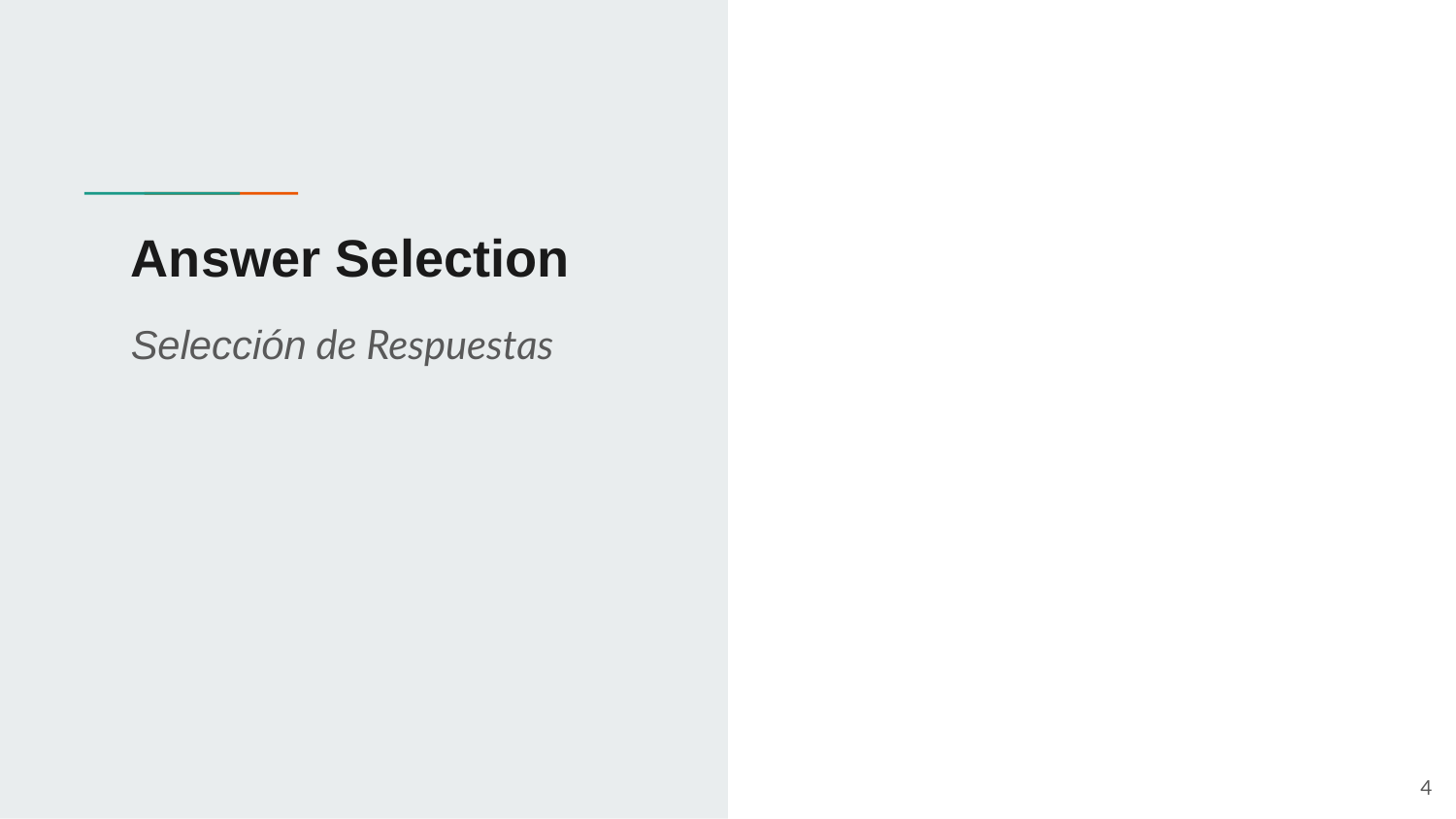

# Answer Selection
Selección de Respuestas
4